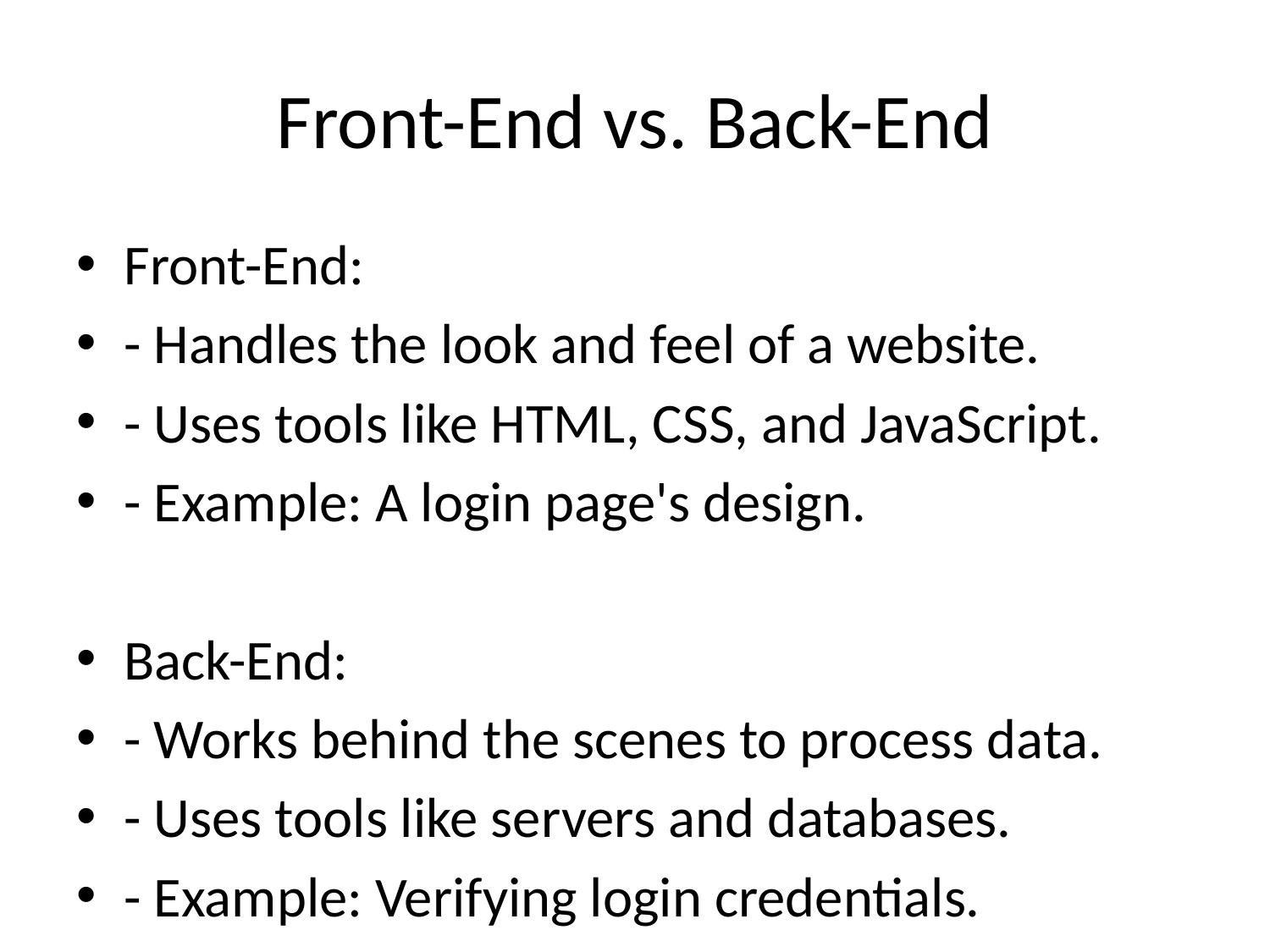

# Front-End vs. Back-End
Front-End:
- Handles the look and feel of a website.
- Uses tools like HTML, CSS, and JavaScript.
- Example: A login page's design.

Back-End:
- Works behind the scenes to process data.
- Uses tools like servers and databases.
- Example: Verifying login credentials.